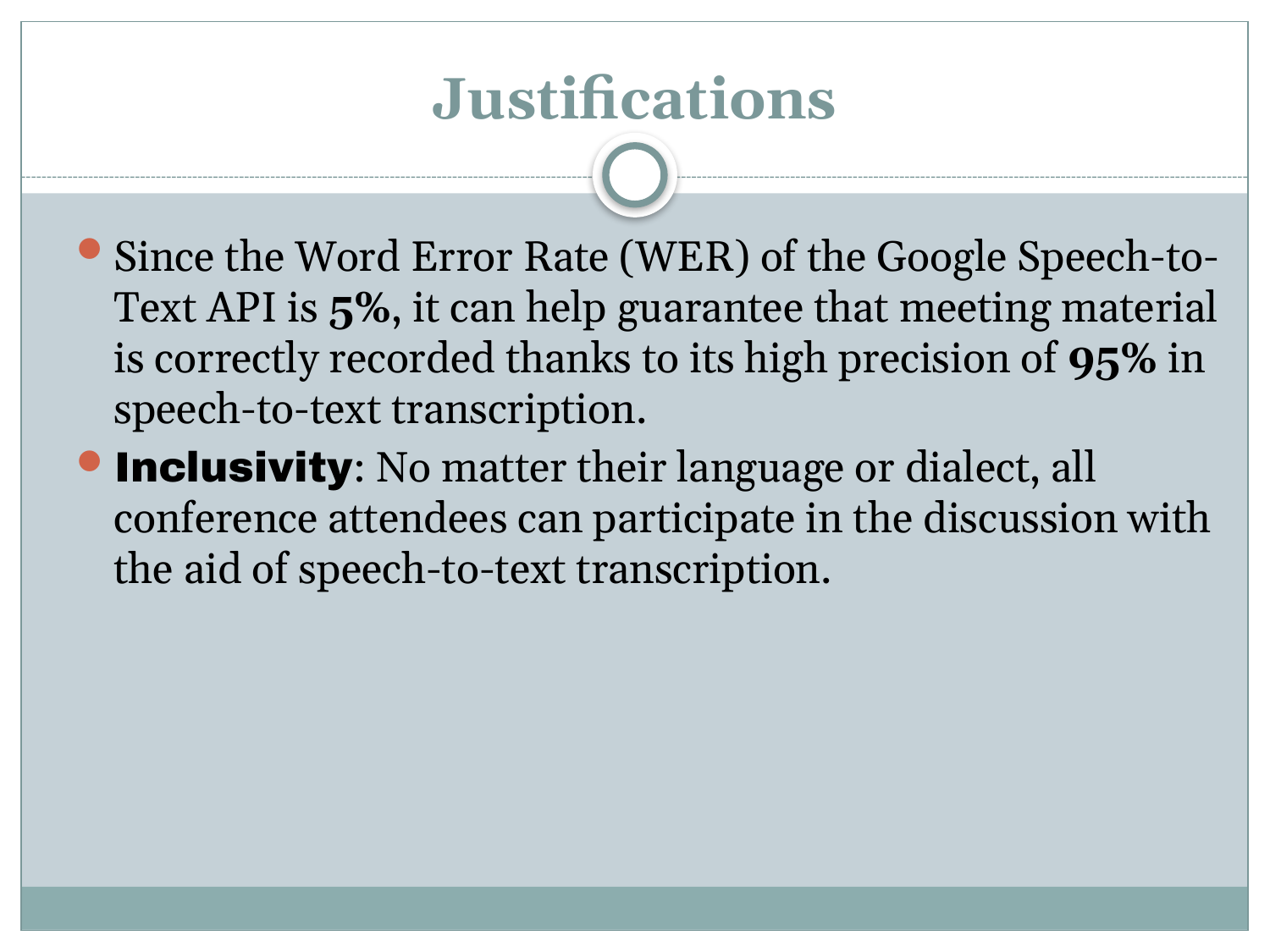

# Justifications
Since the Word Error Rate (WER) of the Google Speech-to-Text API is 5%, it can help guarantee that meeting material is correctly recorded thanks to its high precision of 95% in speech-to-text transcription.
Inclusivity: No matter their language or dialect, all conference attendees can participate in the discussion with the aid of speech-to-text transcription.